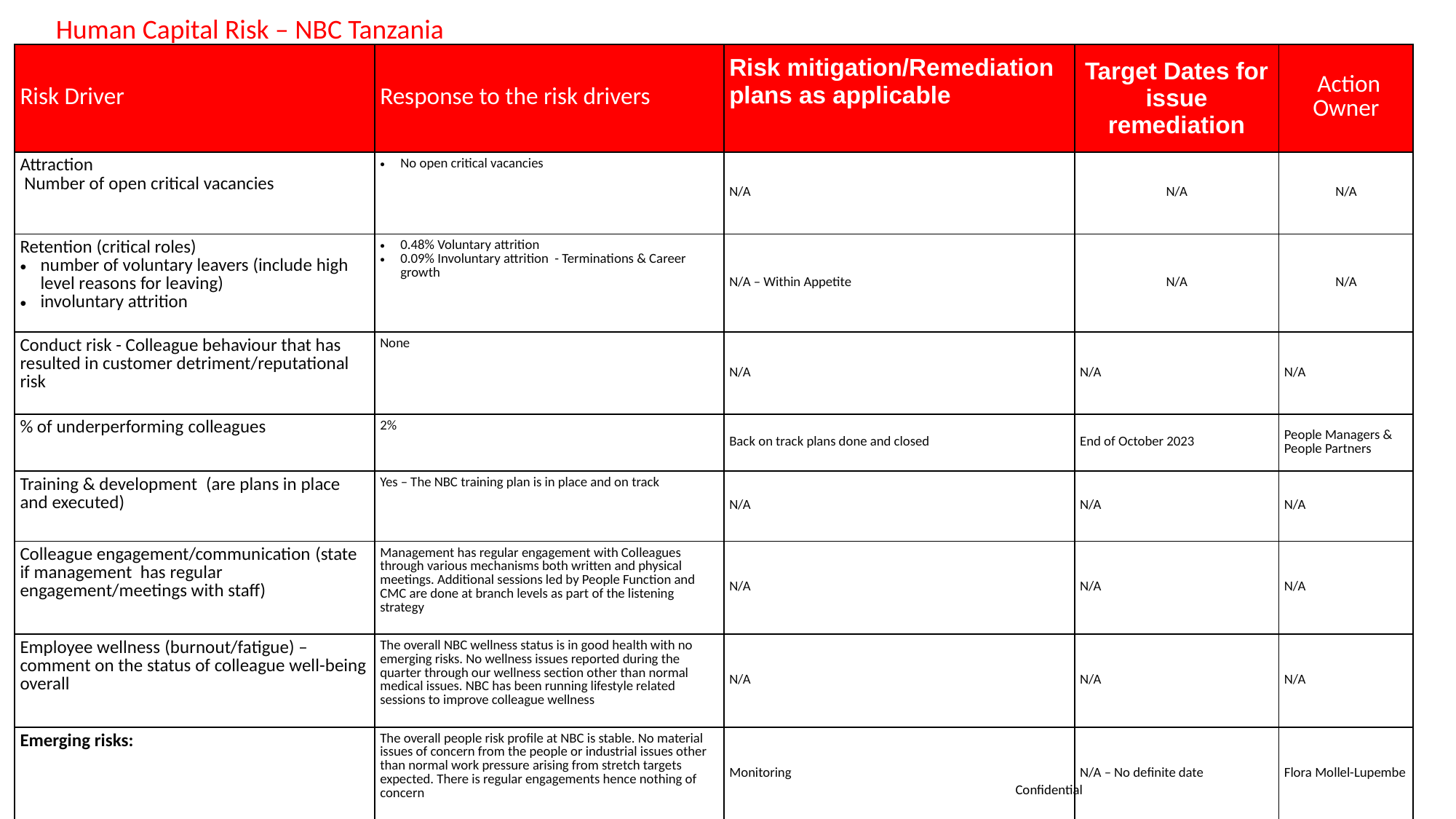

Human Capital Risk – NBC Tanzania
| Risk Driver | Response to the risk drivers | Risk mitigation/Remediation plans as applicable | Target Dates for issue remediation | Action Owner |
| --- | --- | --- | --- | --- |
| Attraction Number of open critical vacancies | No open critical vacancies | N/A | N/A | N/A |
| Retention (critical roles) number of voluntary leavers (include high level reasons for leaving) involuntary attrition | 0.48% Voluntary attrition 0.09% Involuntary attrition - Terminations & Career growth | N/A – Within Appetite | N/A | N/A |
| Conduct risk - Colleague behaviour that has resulted in customer detriment/reputational risk | None | N/A | N/A | N/A |
| % of underperforming colleagues | 2% | Back on track plans done and closed | End of October 2023 | People Managers & People Partners |
| Training & development (are plans in place and executed) | Yes – The NBC training plan is in place and on track | N/A | N/A | N/A |
| Colleague engagement/communication (state if management has regular engagement/meetings with staff) | Management has regular engagement with Colleagues through various mechanisms both written and physical meetings. Additional sessions led by People Function and CMC are done at branch levels as part of the listening strategy | N/A | N/A | N/A |
| Employee wellness (burnout/fatigue) – comment on the status of colleague well-being overall | The overall NBC wellness status is in good health with no emerging risks. No wellness issues reported during the quarter through our wellness section other than normal medical issues. NBC has been running lifestyle related sessions to improve colleague wellness | N/A | N/A | N/A |
| Emerging risks: | The overall people risk profile at NBC is stable. No material issues of concern from the people or industrial issues other than normal work pressure arising from stretch targets expected. There is regular engagements hence nothing of concern | Monitoring | N/A – No definite date | Flora Mollel-Lupembe |
Confidential